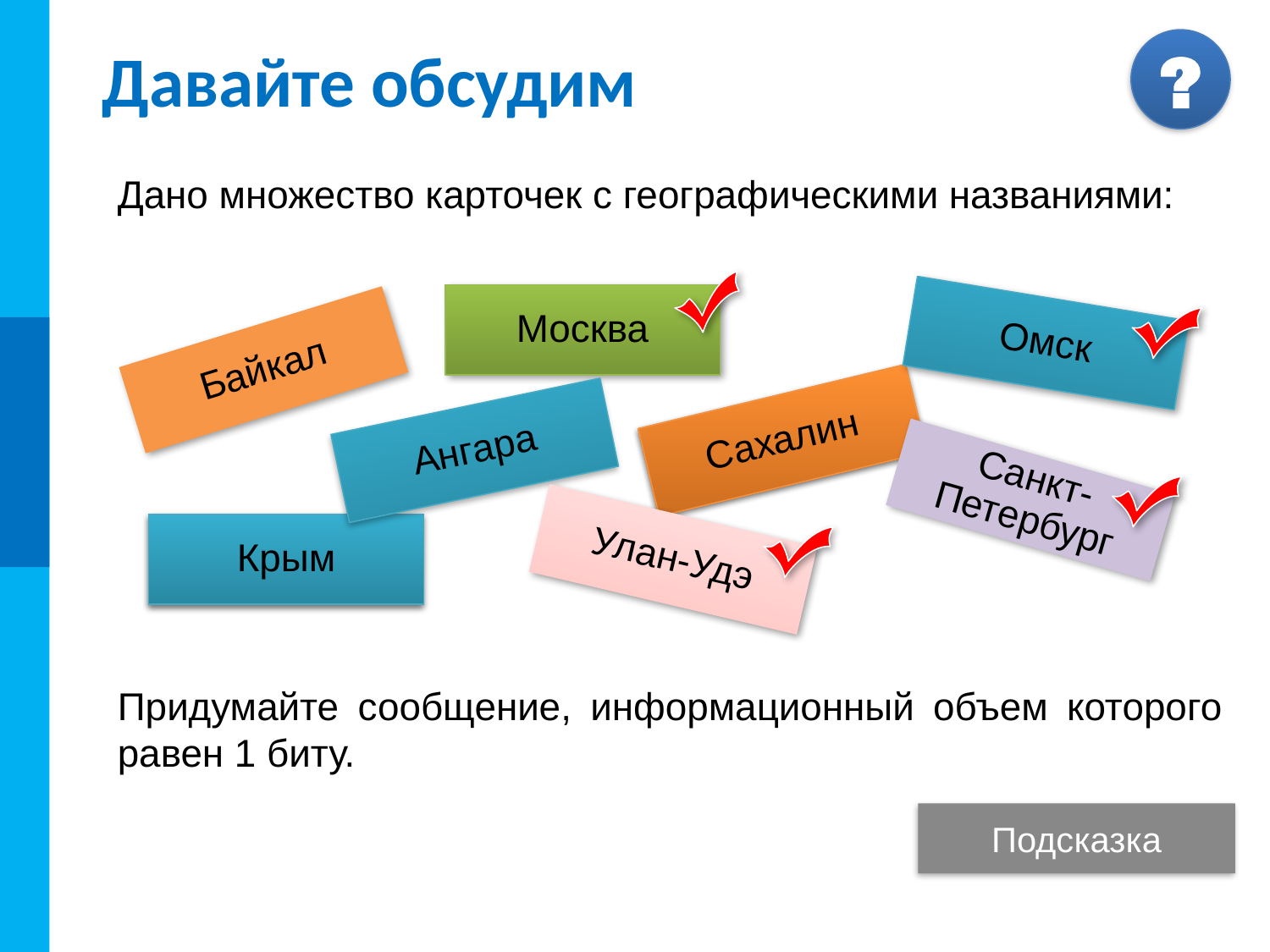

# Давайте обсудим
Дано множество карточек с географическими названиями:

Придумайте сообщение, информационный объем которого равен 1 биту.

Москва
Омск

Байкал

Сахалин
Ангара
Санкт-Петербург

Крым
Улан-Удэ

Подсказка